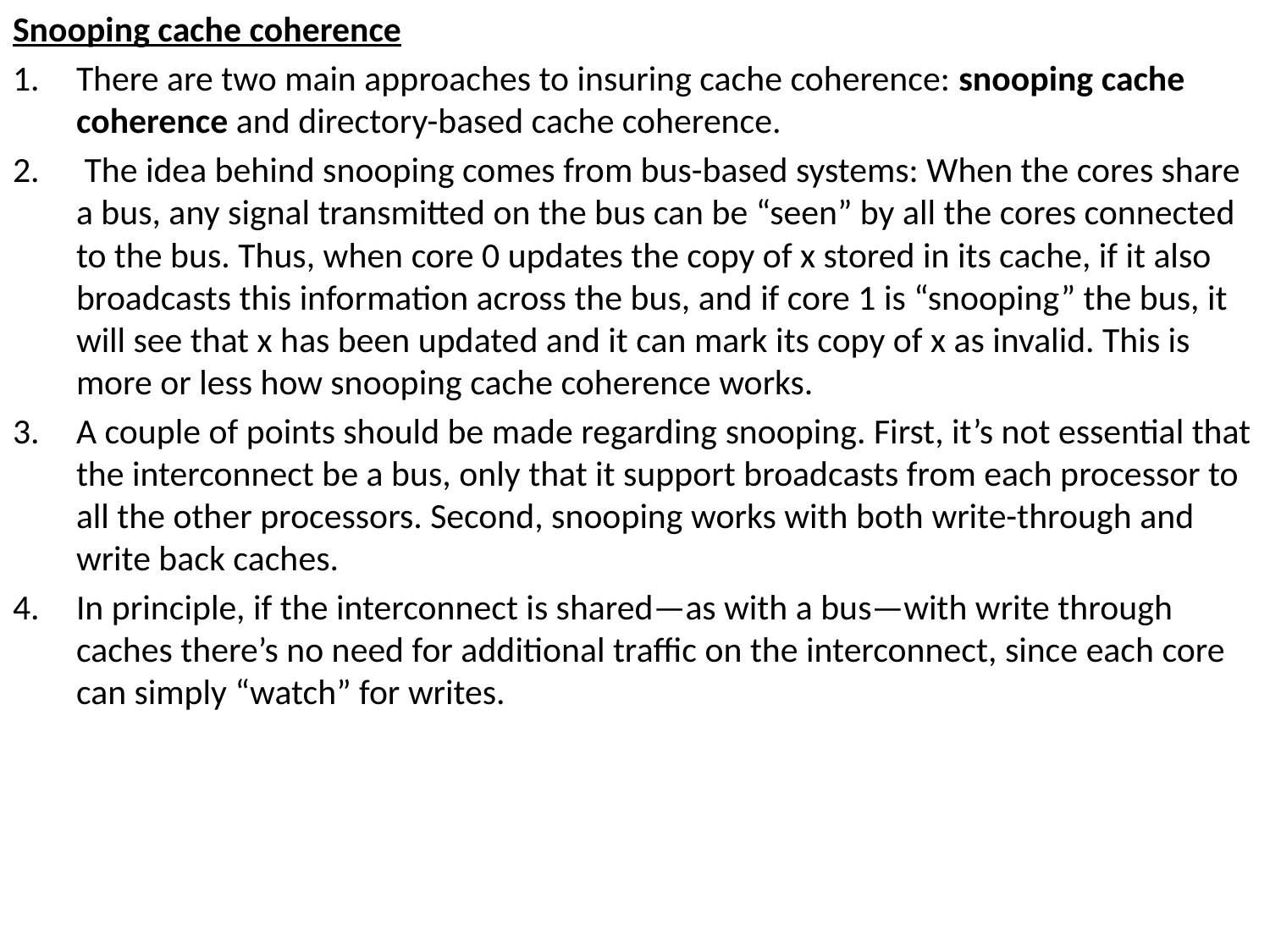

Snooping cache coherence
There are two main approaches to insuring cache coherence: snooping cache coherence and directory-based cache coherence.
 The idea behind snooping comes from bus-based systems: When the cores share a bus, any signal transmitted on the bus can be “seen” by all the cores connected to the bus. Thus, when core 0 updates the copy of x stored in its cache, if it also broadcasts this information across the bus, and if core 1 is “snooping” the bus, it will see that x has been updated and it can mark its copy of x as invalid. This is more or less how snooping cache coherence works.
A couple of points should be made regarding snooping. First, it’s not essential that the interconnect be a bus, only that it support broadcasts from each processor to all the other processors. Second, snooping works with both write-through and write back caches.
In principle, if the interconnect is shared—as with a bus—with write through caches there’s no need for additional traffic on the interconnect, since each core can simply “watch” for writes.